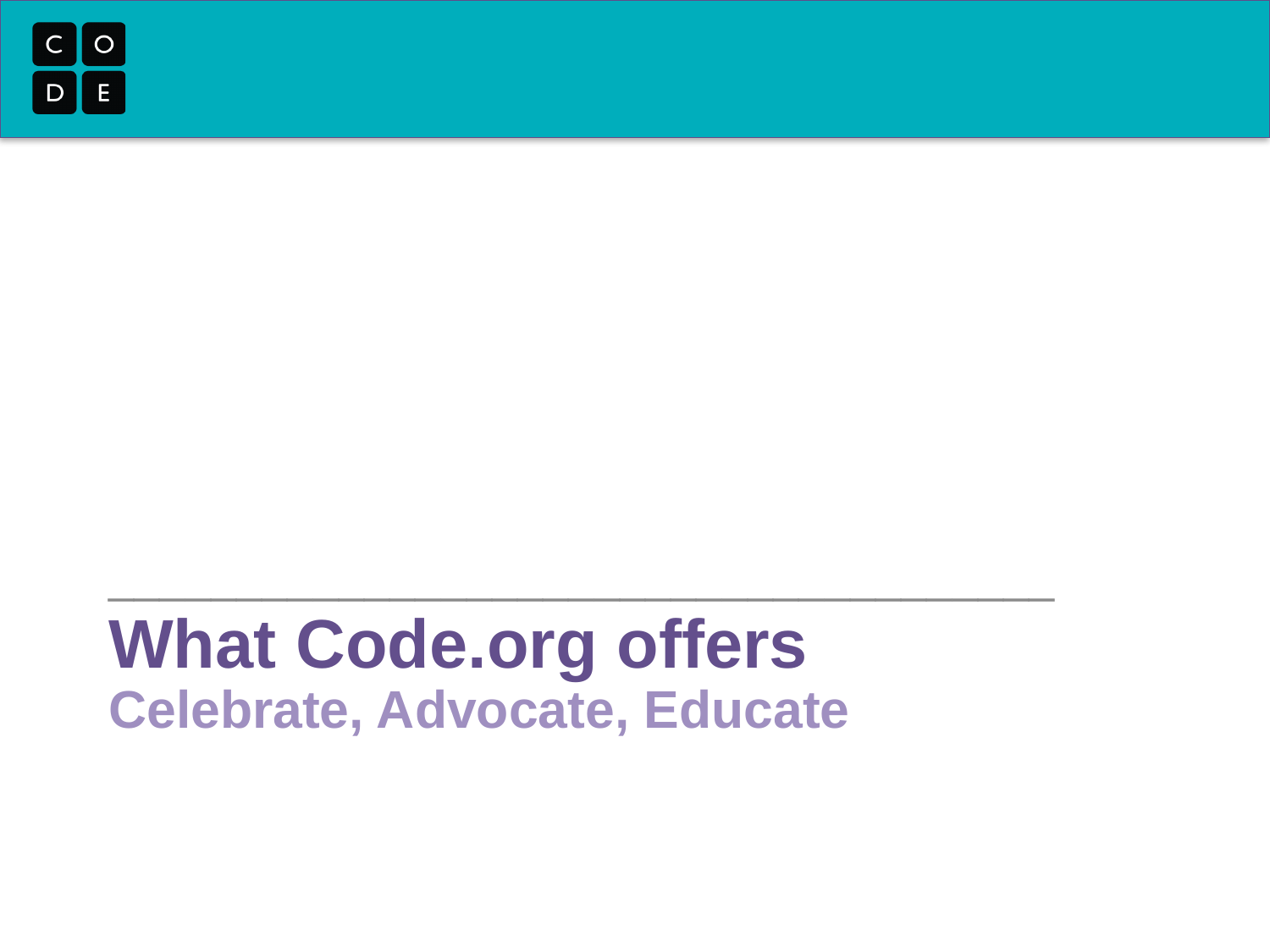

_____________________________________
# What Code.org offers Celebrate, Advocate, Educate